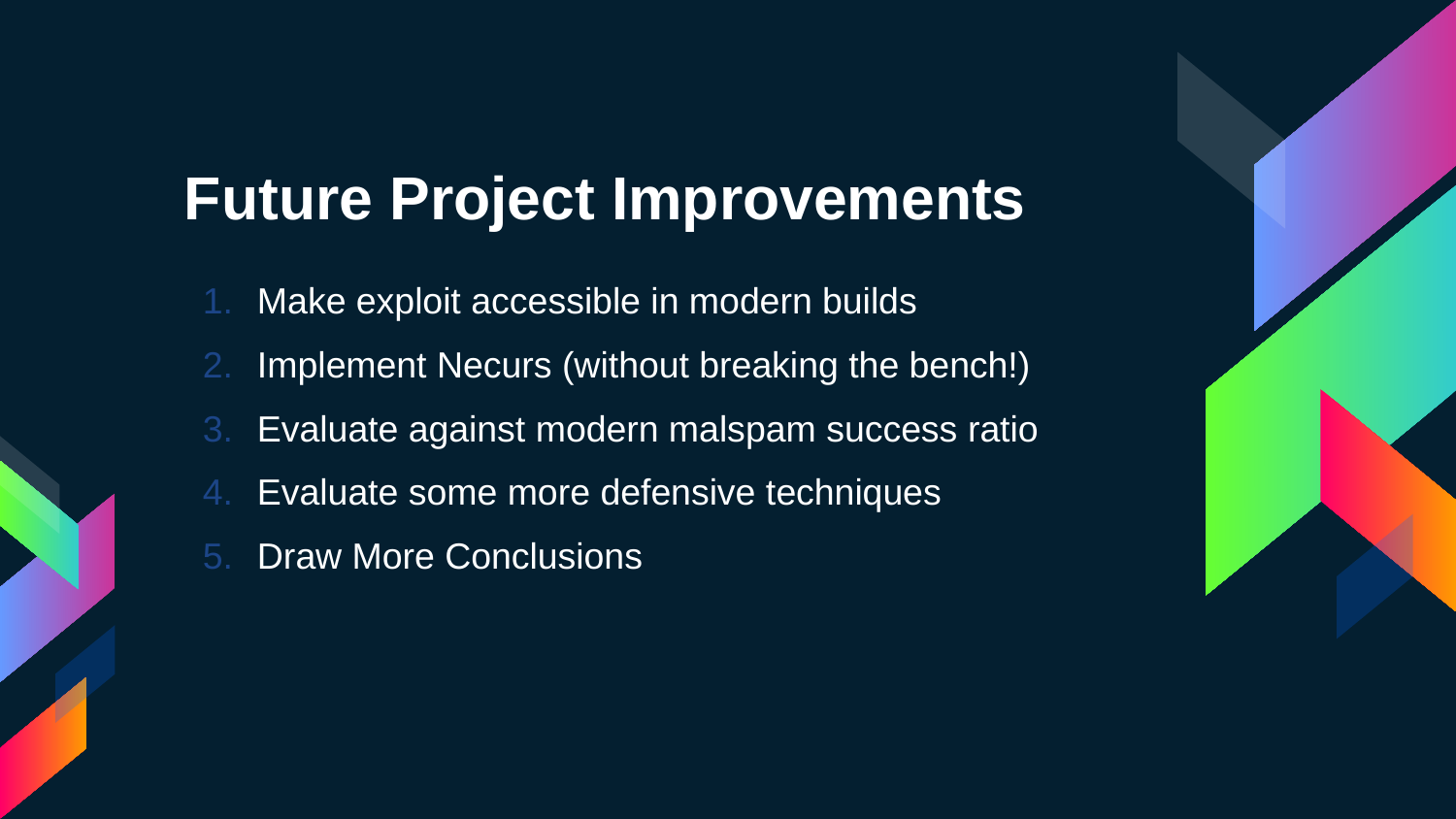

# Future Project Improvements
Make exploit accessible in modern builds
Implement Necurs (without breaking the bench!)
Evaluate against modern malspam success ratio
Evaluate some more defensive techniques
Draw More Conclusions